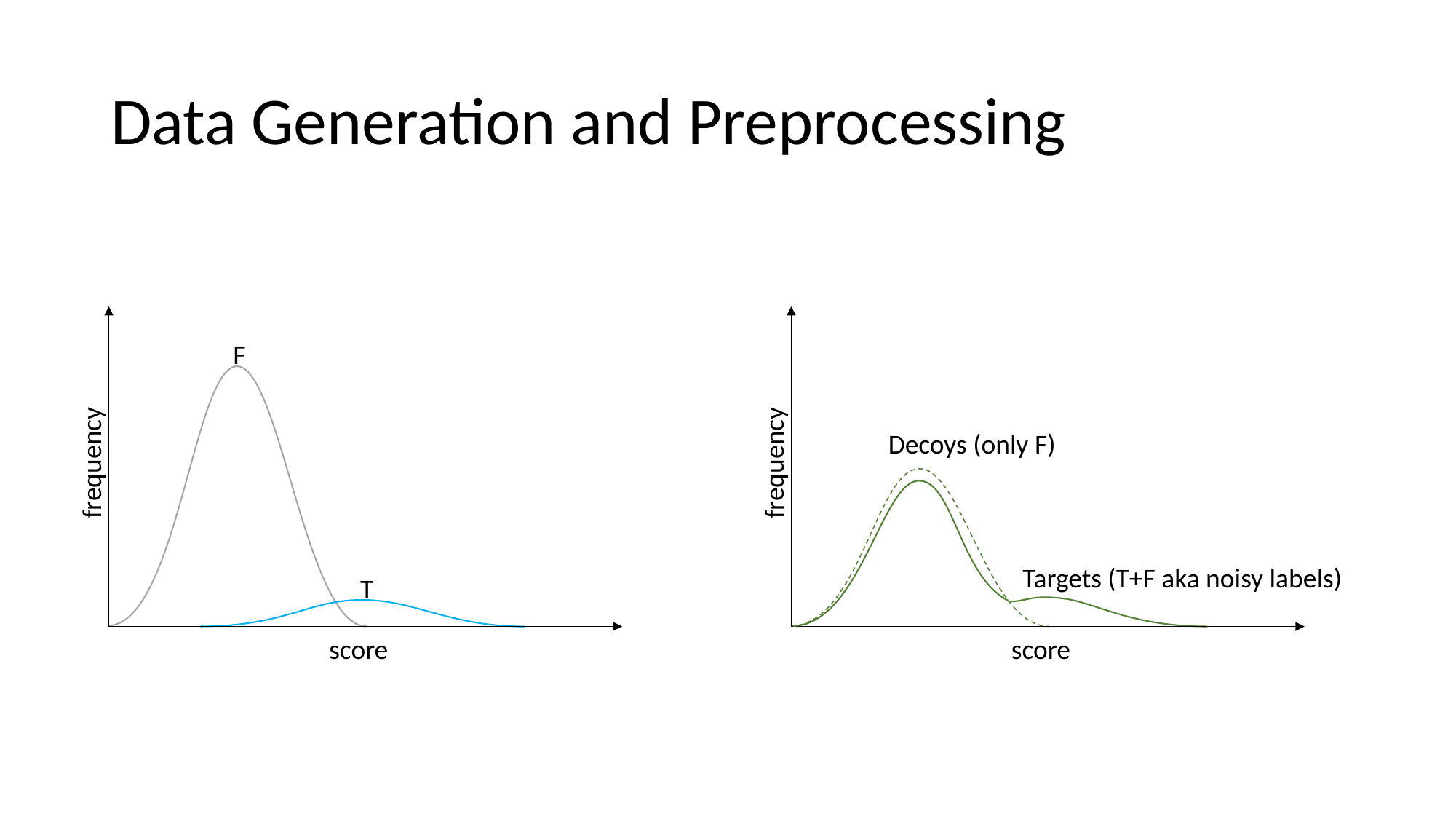

# Data Generation and Preprocessing
F

T

frequency
score
Decoys (only F)

Targets (T+F aka noisy labels)

frequency
score